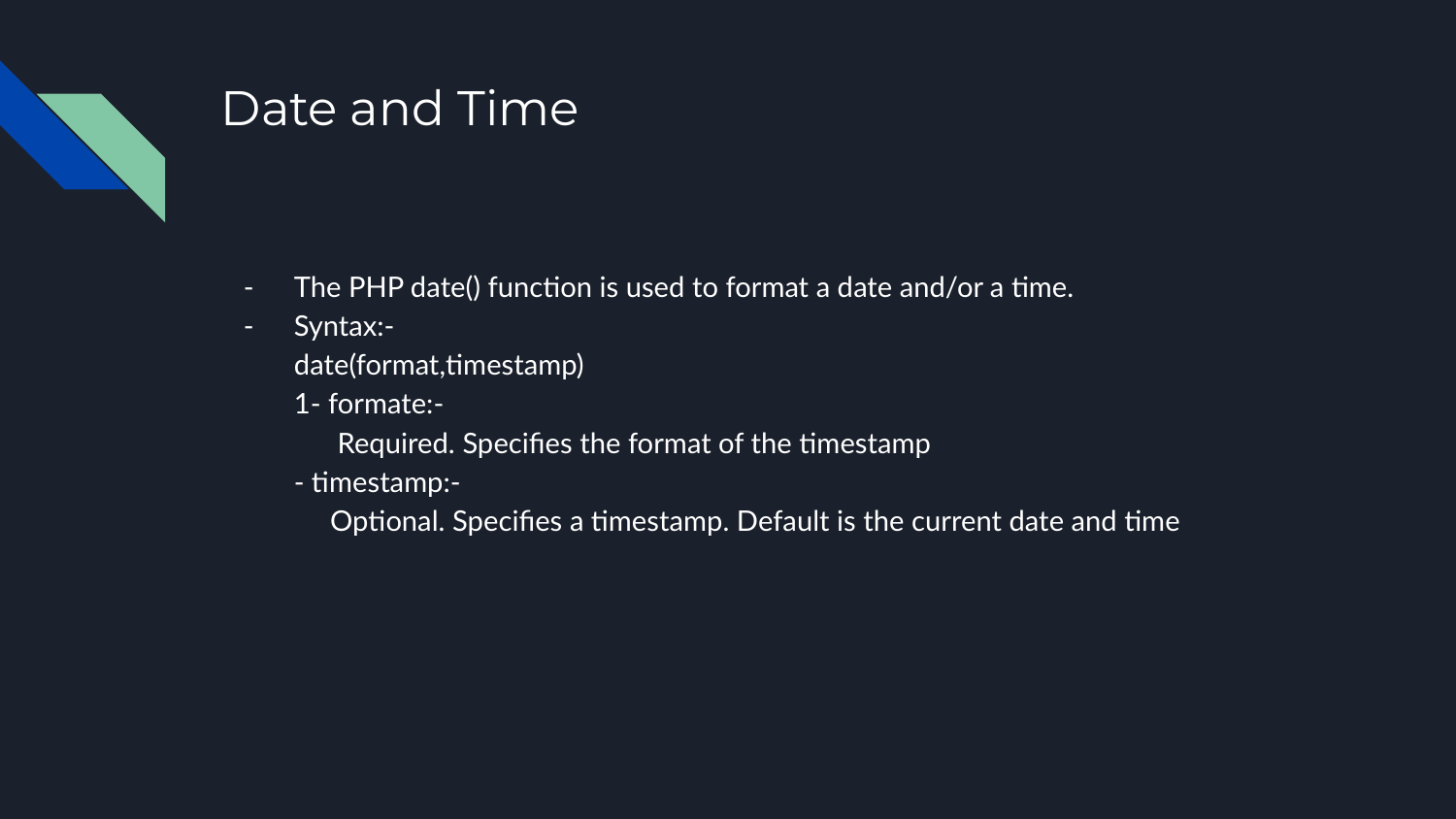

# Date and Time
The PHP date() function is used to format a date and/or a time.
Syntax:-
date(format,timestamp)
1- formate:-
      Required. Specifies the format of the timestamp
- timestamp:-
     Optional. Specifies a timestamp. Default is the current date and time